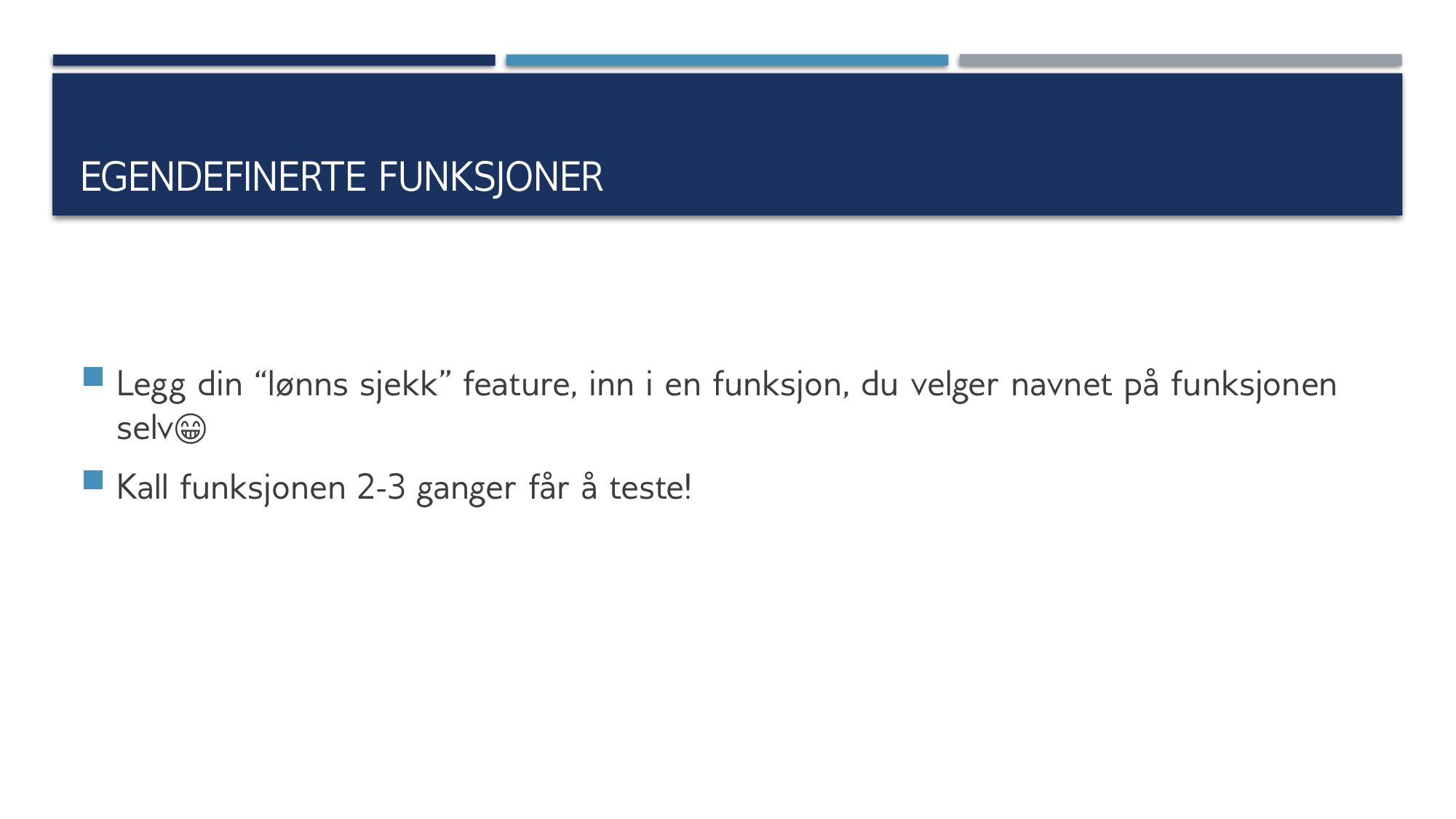

# Egendefinerte Funksjoner
Legg din “lønns sjekk” feature, inn i en funksjon, du velger navnet på funksjonen selv😁
Kall funksjonen 2-3 ganger får å teste!